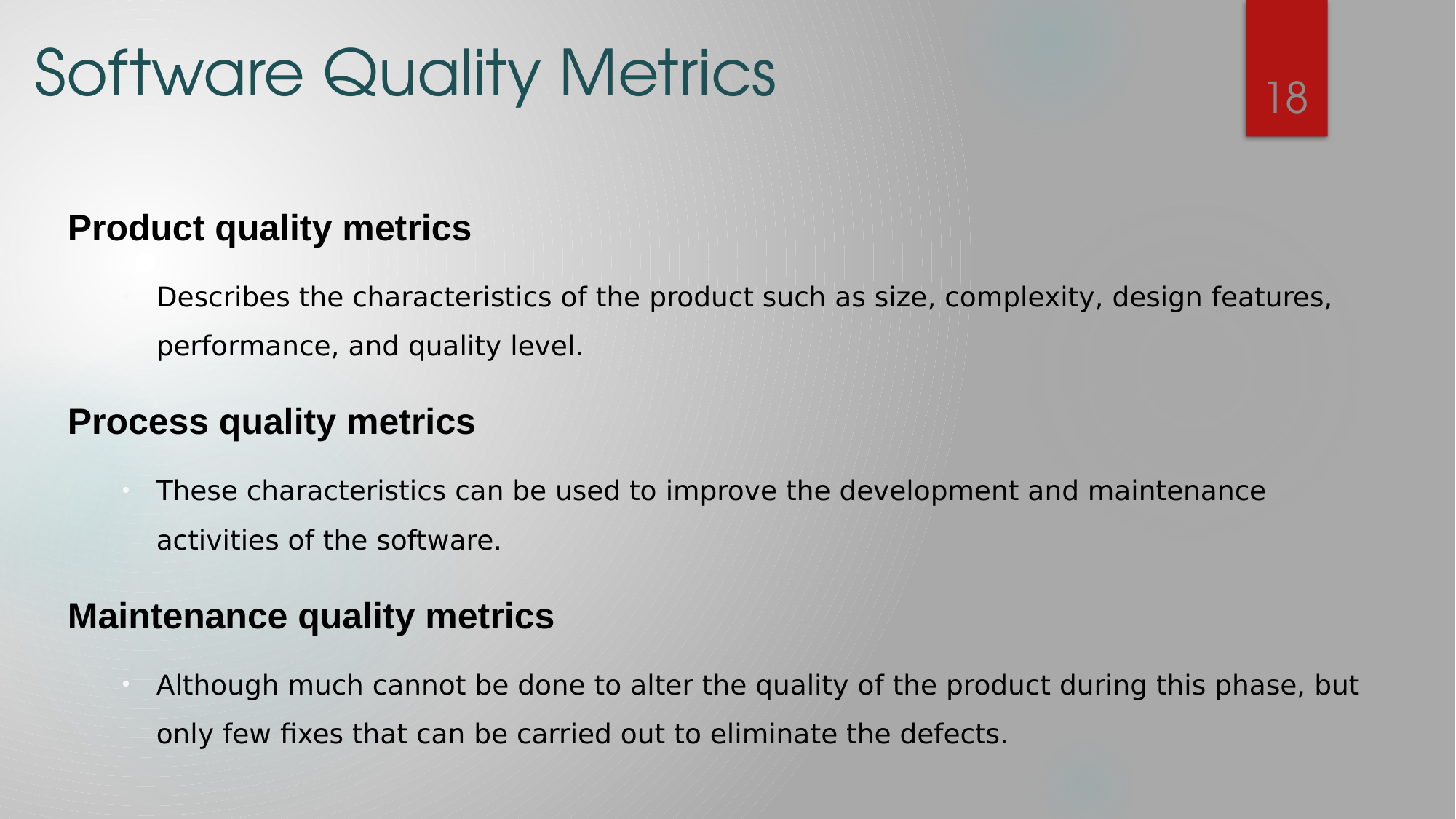

# Software Quality Metrics
18
Product quality metrics
Describes the characteristics of the product such as size, complexity, design features, performance, and quality level.
Process quality metrics
These characteristics can be used to improve the development and maintenance activities of the software.
Maintenance quality metrics
Although much cannot be done to alter the quality of the product during this phase, but only few fixes that can be carried out to eliminate the defects.